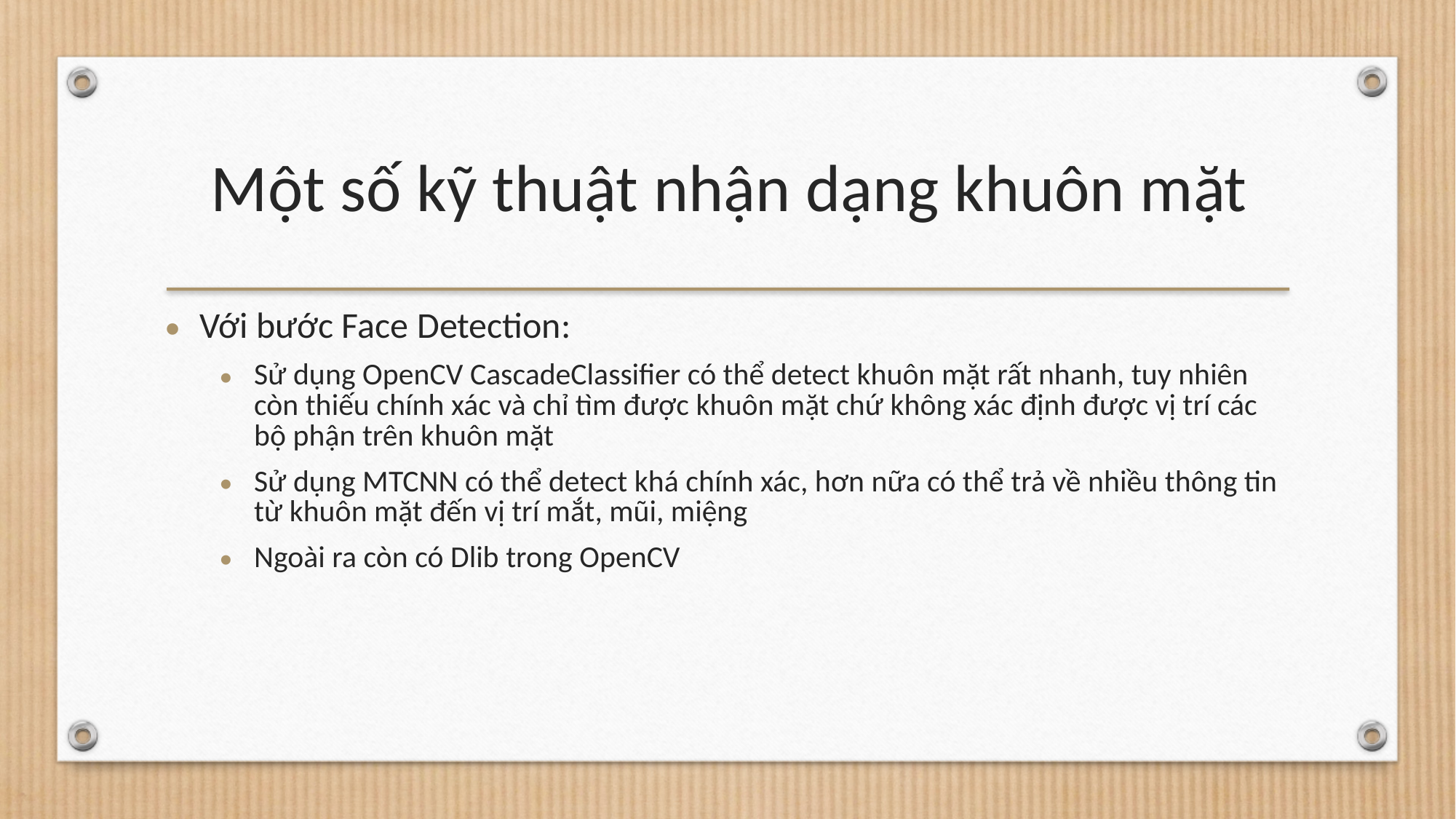

Một số kỹ thuật nhận dạng khuôn mặt
Với bước Face Detection:
Sử dụng OpenCV CascadeClassifier có thể detect khuôn mặt rất nhanh, tuy nhiên còn thiếu chính xác và chỉ tìm được khuôn mặt chứ không xác định được vị trí các bộ phận trên khuôn mặt
Sử dụng MTCNN có thể detect khá chính xác, hơn nữa có thể trả về nhiều thông tin từ khuôn mặt đến vị trí mắt, mũi, miệng
Ngoài ra còn có Dlib trong OpenCV